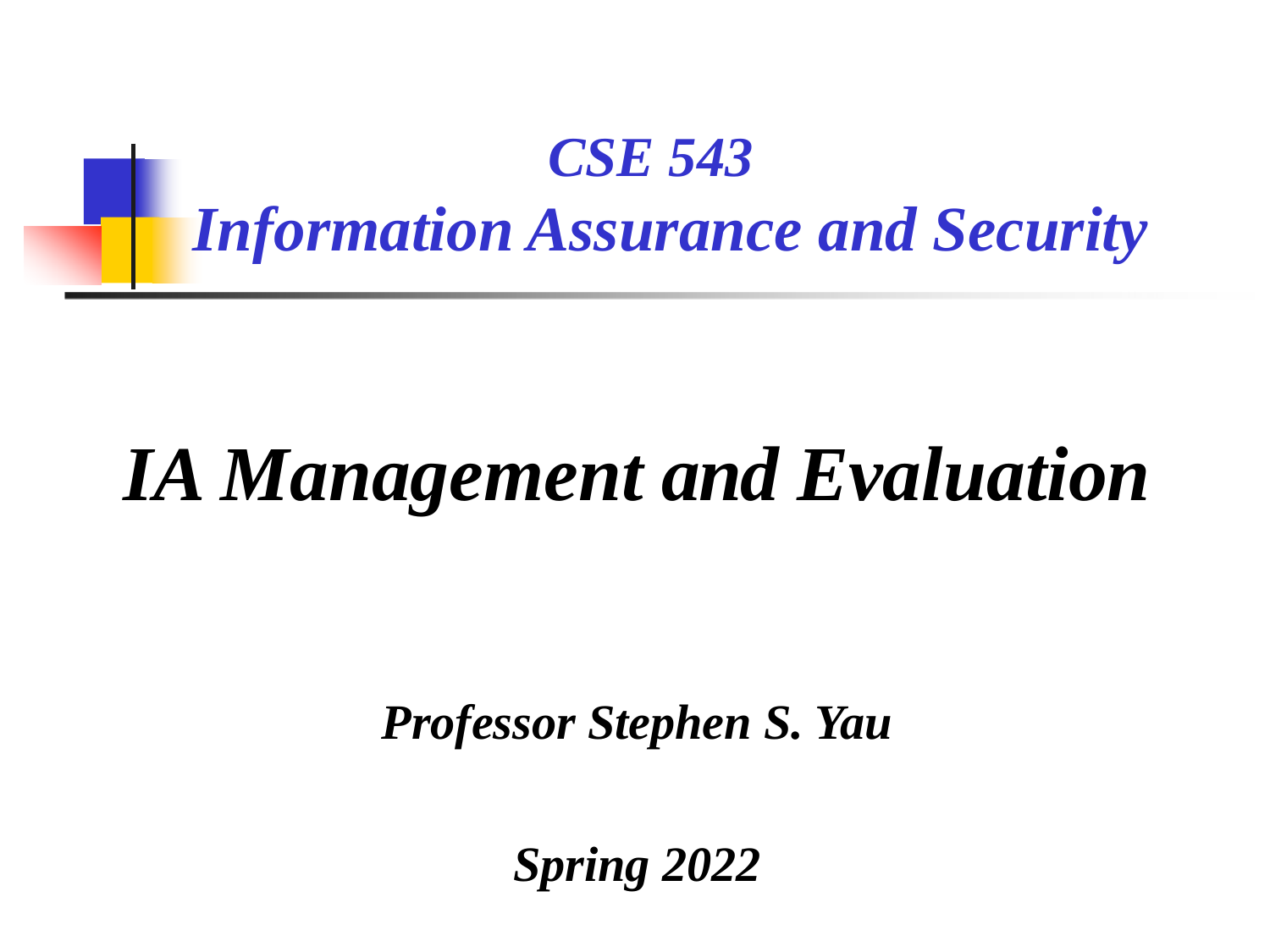

# CSE 543 Information Assurance and Security

IA Management and Evaluation

Professor Stephen S. Yau

Spring 2022